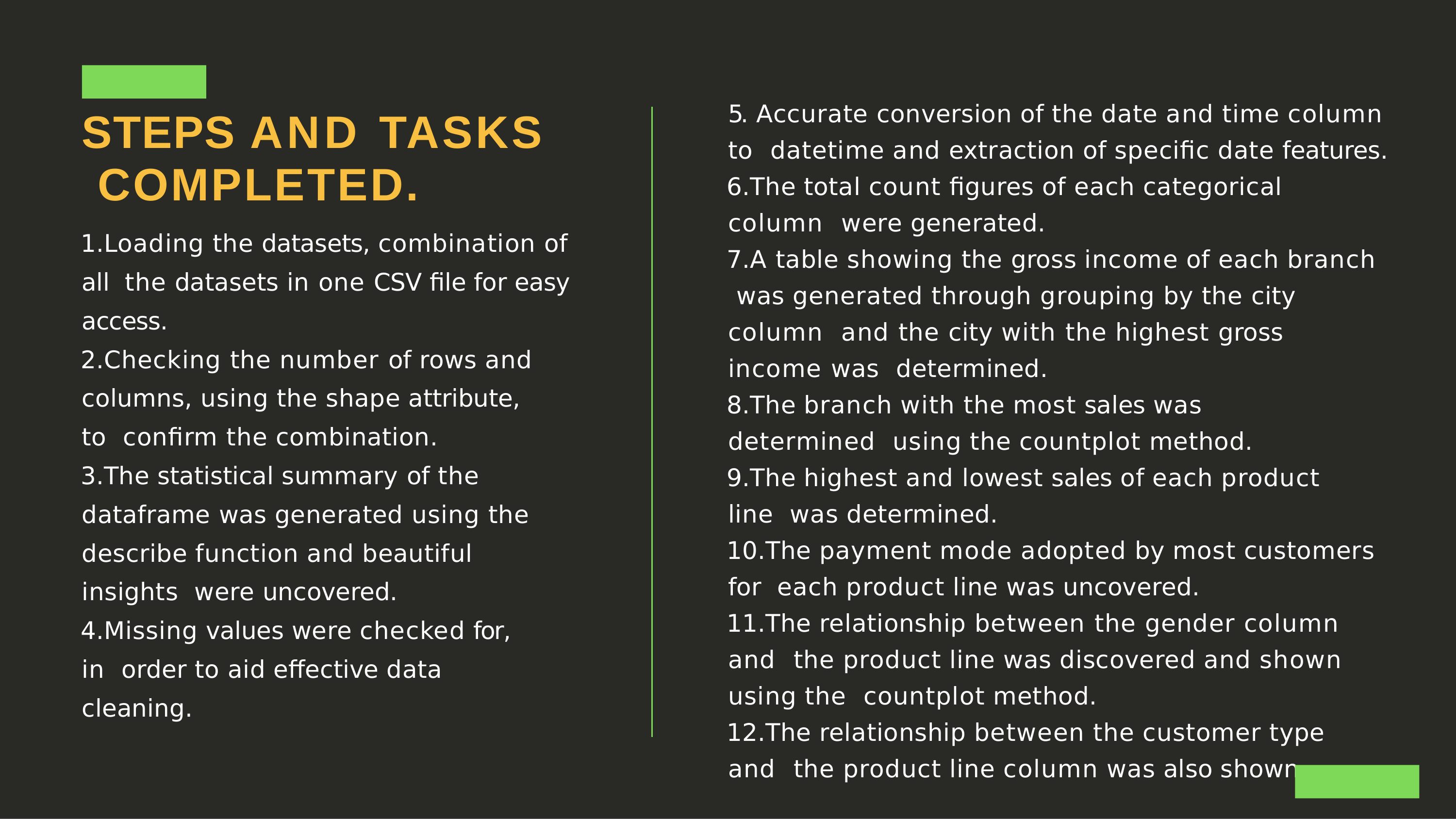

# 5. Accurate conversion of the date and time column to  datetime and extraction of specific date features.
STEPS AND TASKS  COMPLETED.
Loading the datasets, combination of all  the datasets in one CSV file for easy  access.
Checking the number of rows and  columns, using the shape attribute, to  confirm the combination.
The statistical summary of the  dataframe was generated using the  describe function and beautiful insights  were uncovered.
Missing values were checked for, in  order to aid effective data cleaning.

The total count figures of each categorical column  were generated.
A table showing the gross income of each branch  was generated through grouping by the city column  and the city with the highest gross income was  determined.
The branch with the most sales was determined  using the countplot method.
The highest and lowest sales of each product line  was determined.
The payment mode adopted by most customers for  each product line was uncovered.
The relationship between the gender column and  the product line was discovered and shown using the  countplot method.
The relationship between the customer type and  the product line column was also shown.